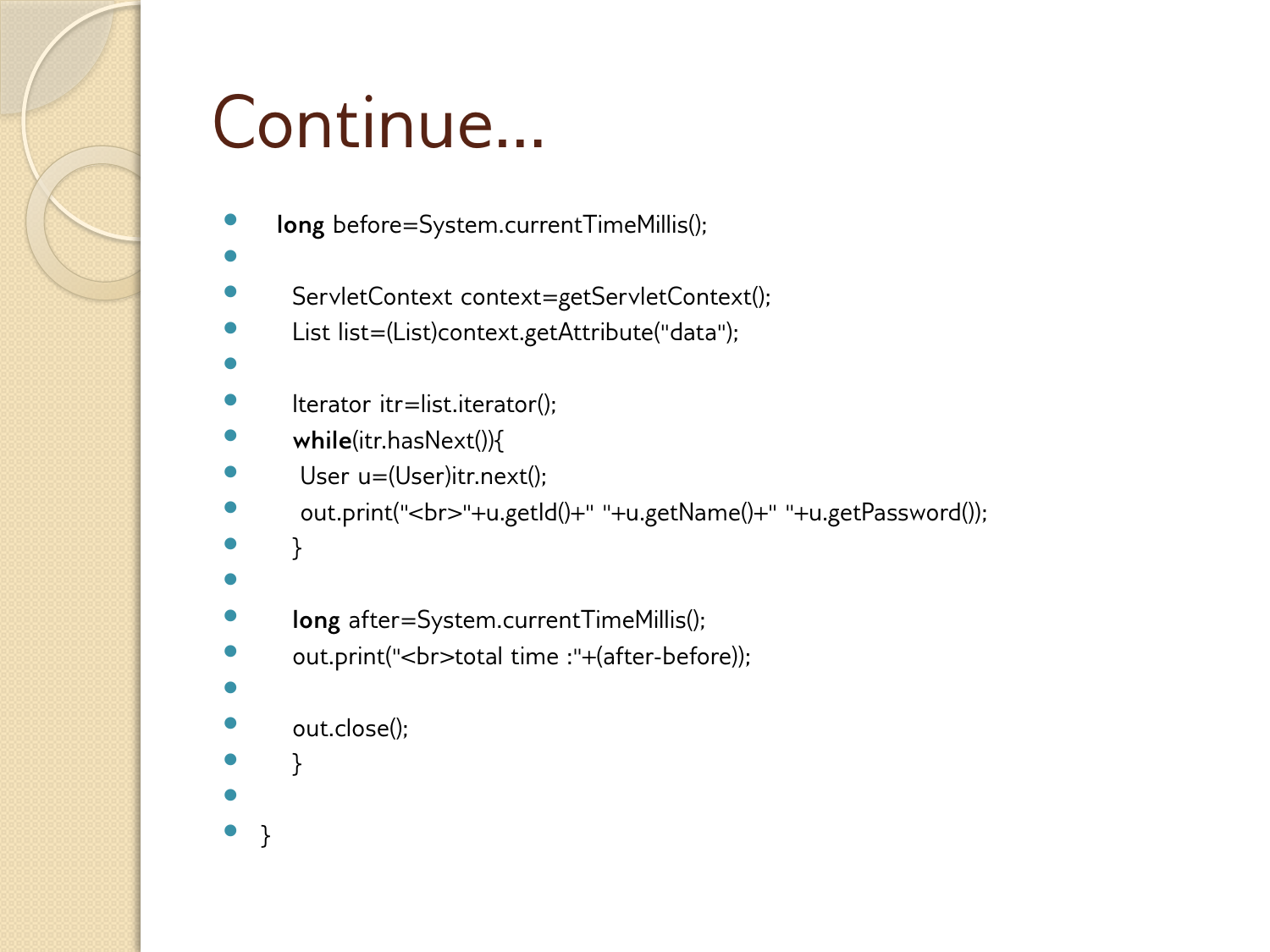

# Continue…
  long before=System.currentTimeMillis();

    ServletContext context=getServletContext();
    List list=(List)context.getAttribute("data");

    Iterator itr=list.iterator();
    while(itr.hasNext()){
     User u=(User)itr.next();
     out.print("<br>"+u.getId()+" "+u.getName()+" "+u.getPassword());
    }

    long after=System.currentTimeMillis();
    out.print("<br>total time :"+(after-before));

    out.close();
    }

}